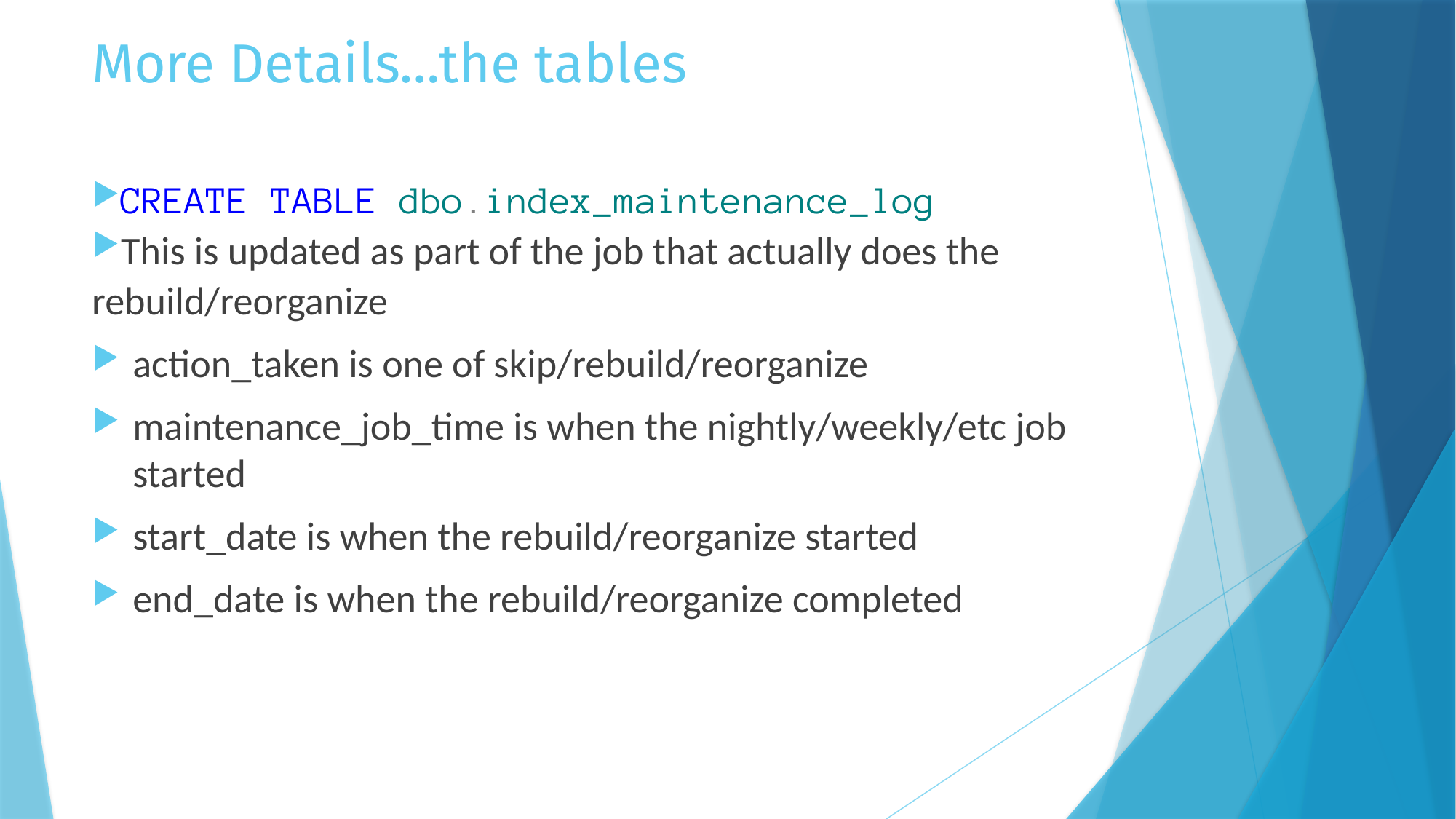

# More Details…the tables
CREATE TABLE dbo.index_maintenance_log
This is updated as part of the job that actually does the rebuild/reorganize
action_taken is one of skip/rebuild/reorganize
maintenance_job_time is when the nightly/weekly/etc job started
start_date is when the rebuild/reorganize started
end_date is when the rebuild/reorganize completed